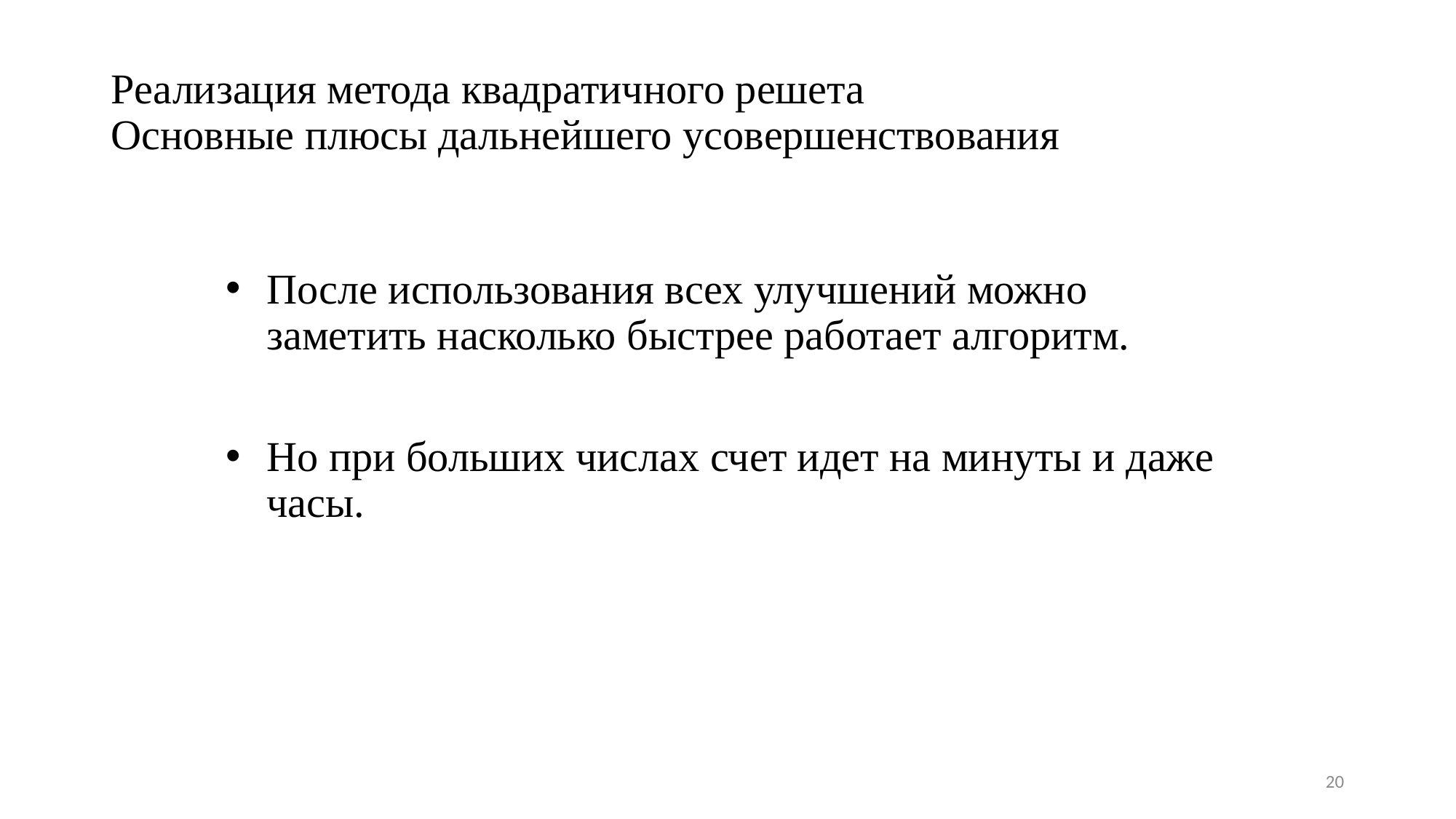

# Реализация метода квадратичного решета Основные плюсы дальнейшего усовершенствования
После использования всех улучшений можно заметить насколько быстрее работает алгоритм.

Но при больших числах счет идет на минуты и даже часы.
20